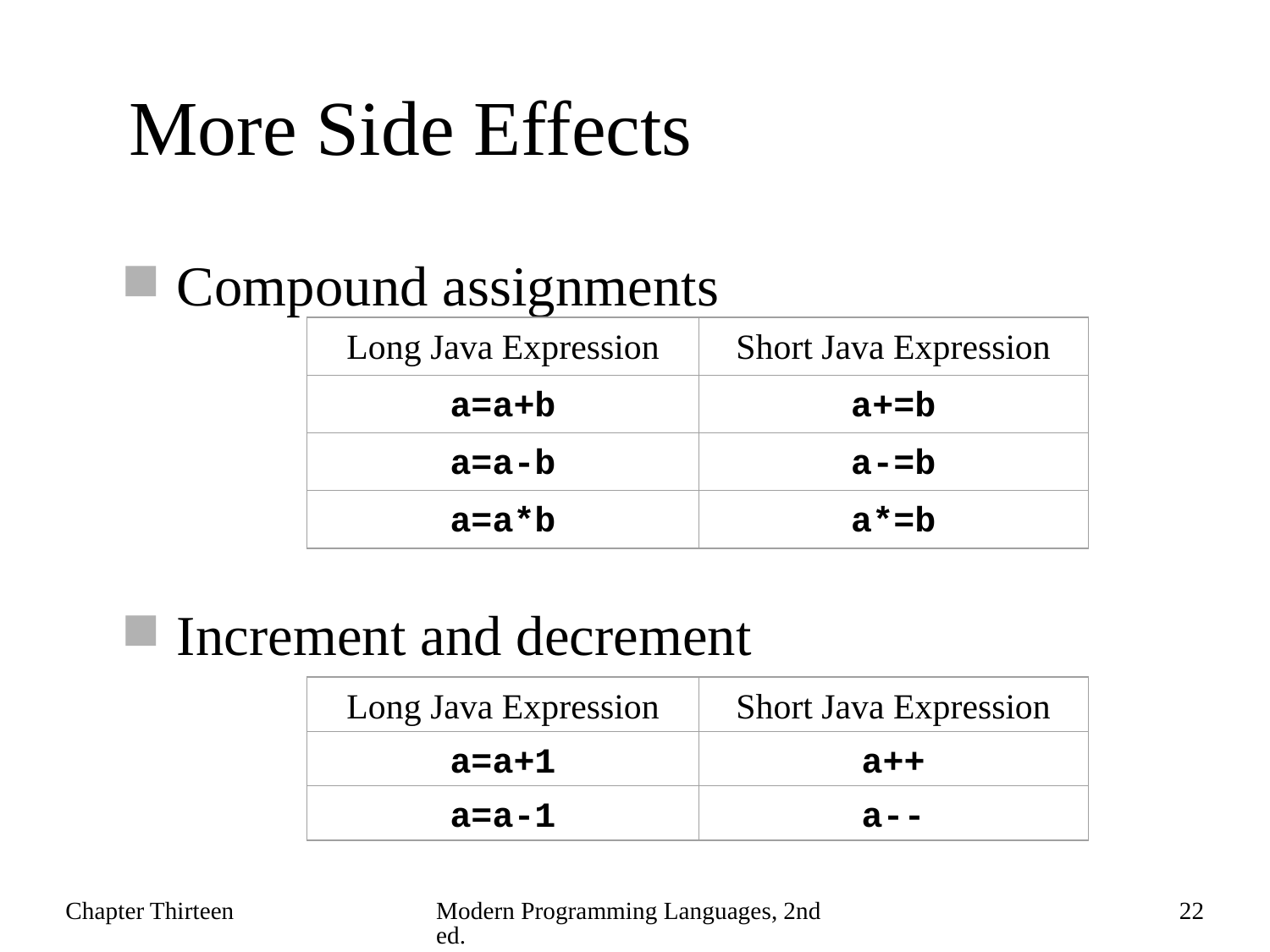

# More Side Effects

Compound assignments
Increment and decrement

Long Java Expression

Short Java Expression

a=a+b

a+=b

a=a-b

a-=b

a=a*b

a*=b

Long Java Expression

Short Java Expression

a=a+1

a++

a=a-1

a--

Chapter Thirteen
Modern Programming Languages, 2nd ed.
22